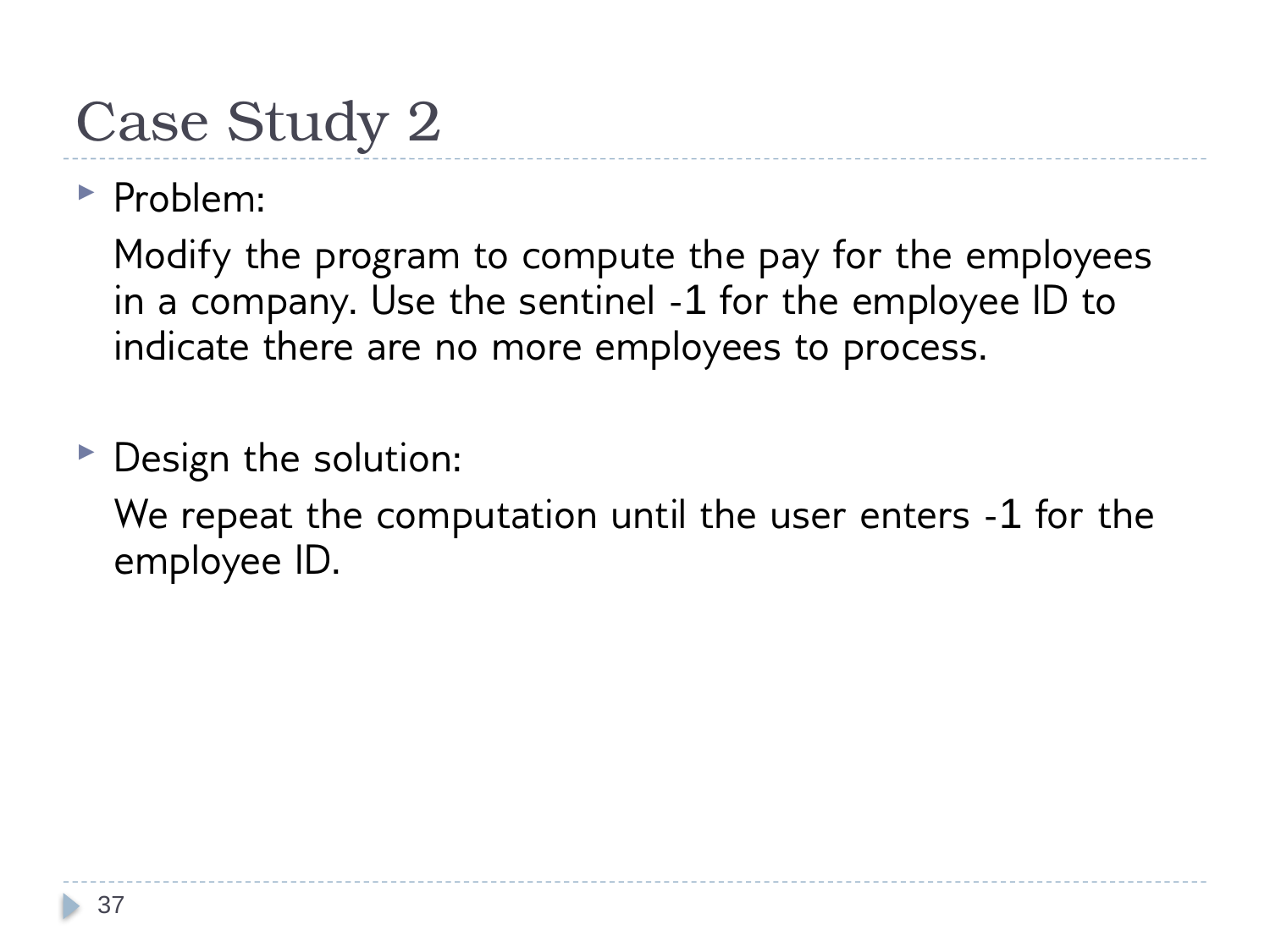

# Case Study 2
Problem:
	Modify the program to compute the pay for the employees in a company. Use the sentinel -1 for the employee ID to indicate there are no more employees to process.

Design the solution:
	We repeat the computation until the user enters -1 for the employee ID.

37